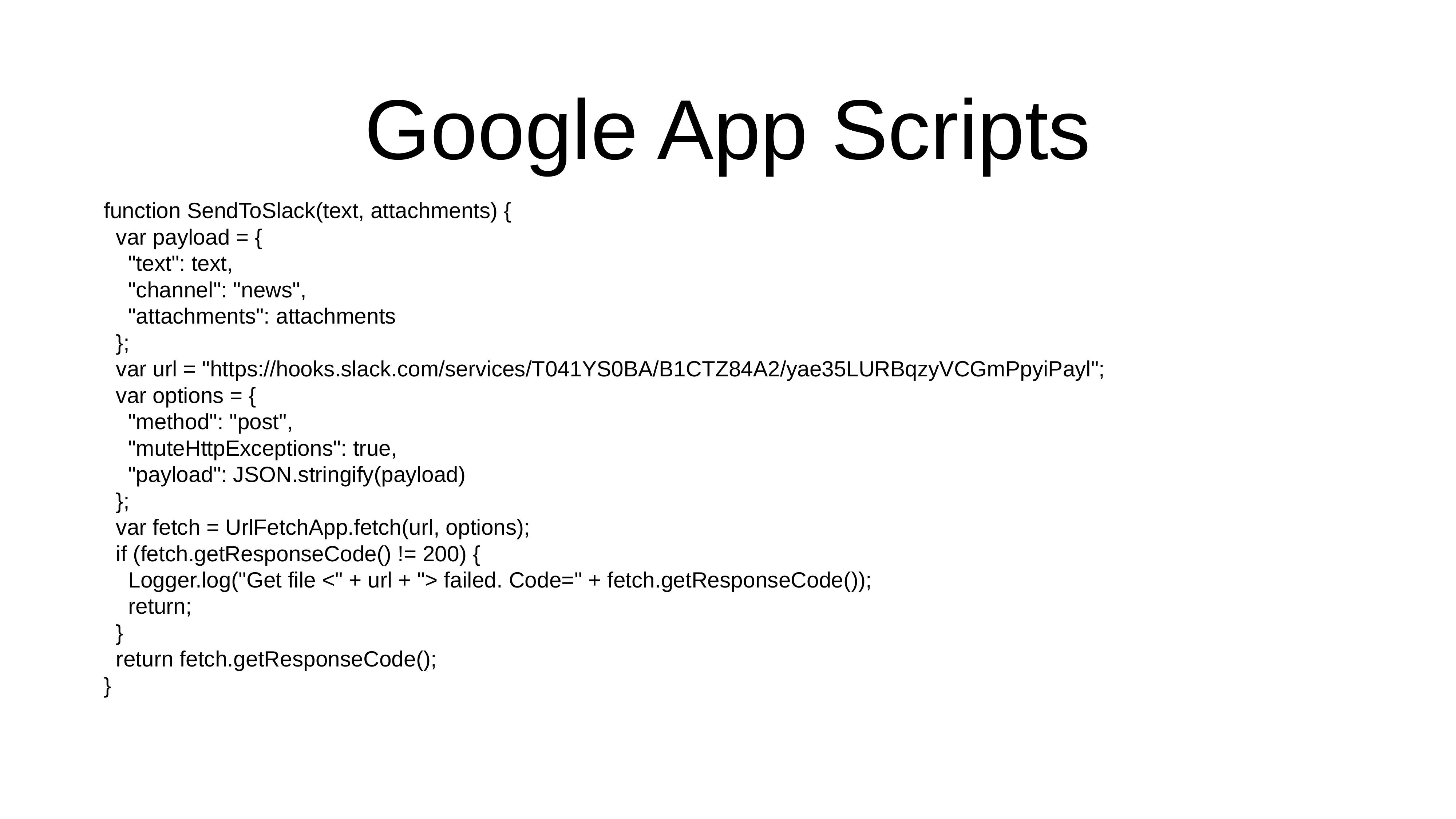

# Google App Scripts
function SendToSlack(text, attachments) {
  var payload = {
    "text": text,
    "channel": "news",
    "attachments": attachments
  };
  var url = "https://hooks.slack.com/services/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";
  var options = {
    "method": "post",
    "muteHttpExceptions": true,
    "payload": JSON.stringify(payload)
  };
  var fetch = UrlFetchApp.fetch(url, options);
  if (fetch.getResponseCode() != 200) {
    Logger.log("Get file <" + url + "> failed. Code=" + fetch.getResponseCode());
    return;
  }
  return fetch.getResponseCode();
}